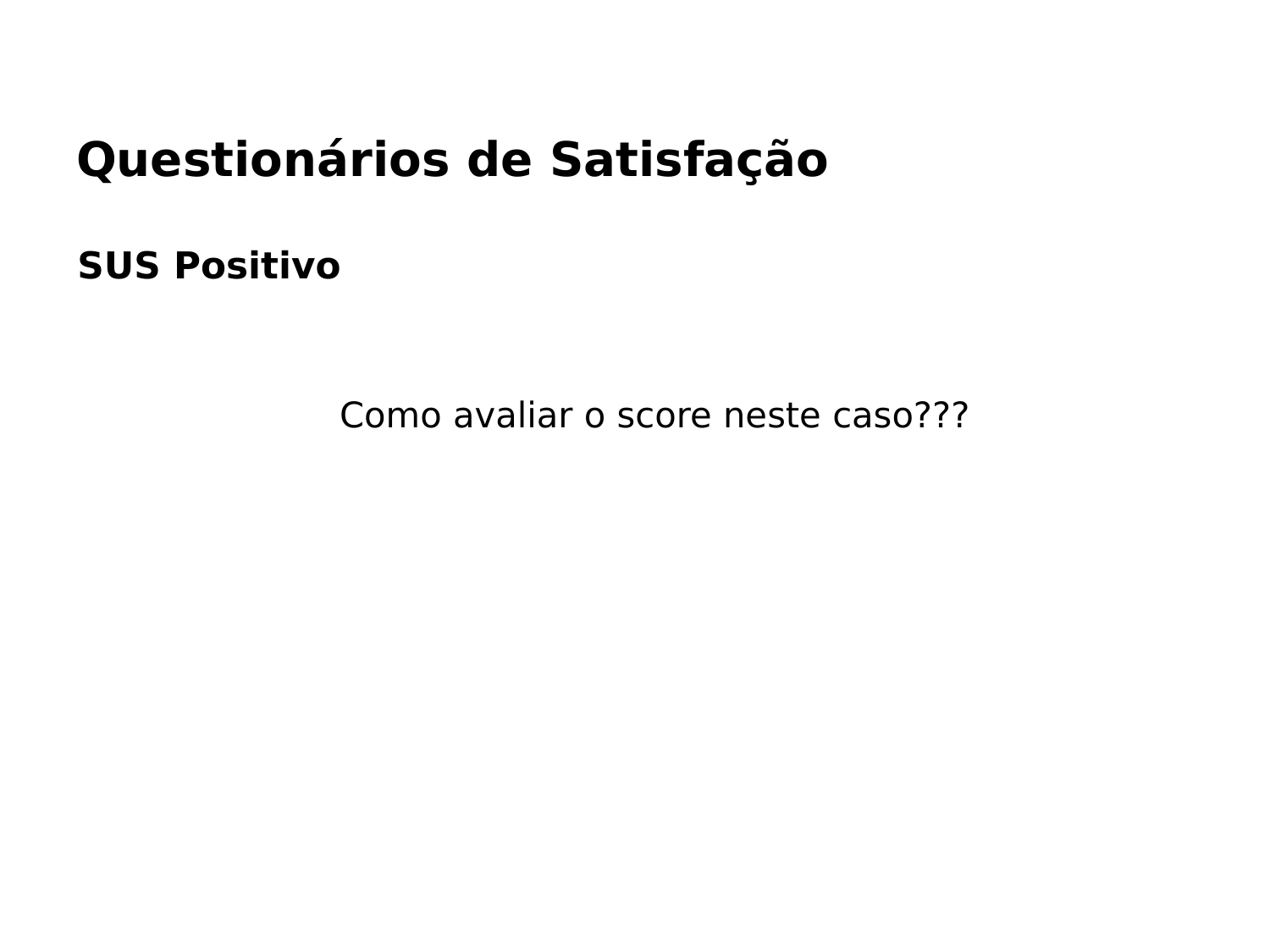

# Questionários de Satisfação
SUS Positivo
Como avaliar o score neste caso???